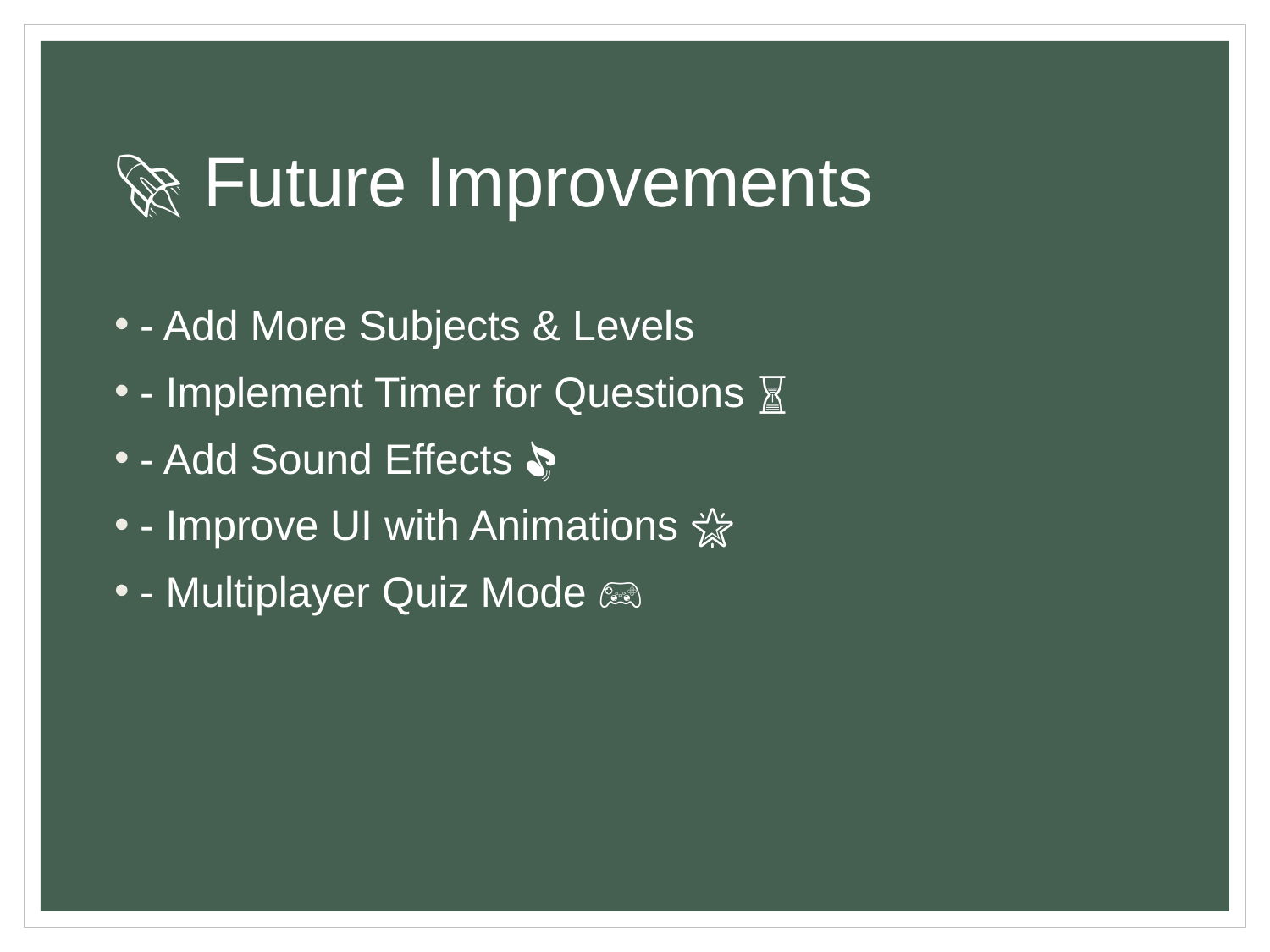

# 🚀 Future Improvements
- Add More Subjects & Levels
- Implement Timer for Questions ⏳
- Add Sound Effects 🎵
- Improve UI with Animations 🌟
- Multiplayer Quiz Mode 🎮